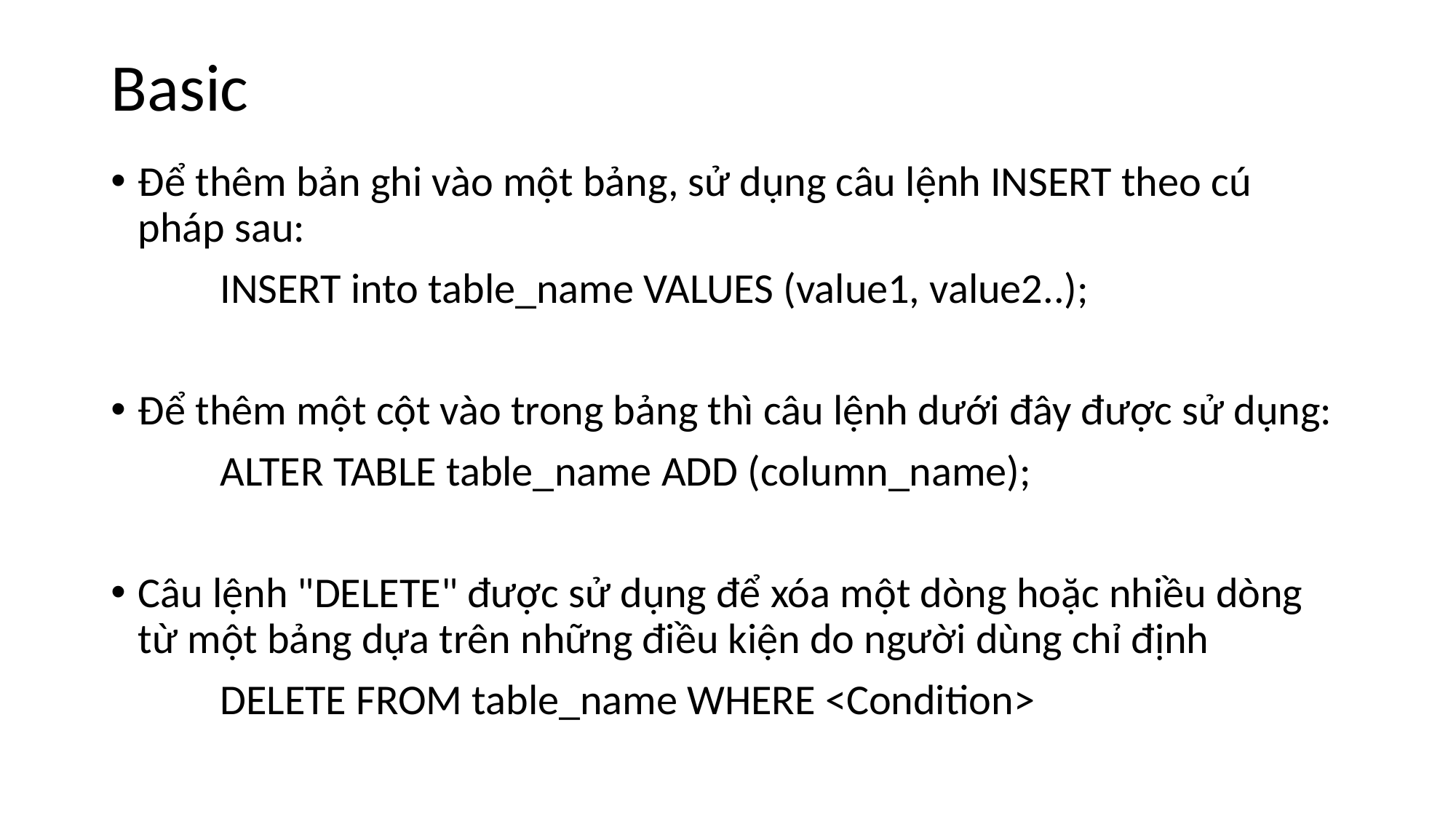

# Basic
Để thêm bản ghi vào một bảng, sử dụng câu lệnh INSERT theo cú pháp sau:
	INSERT into table_name VALUES (value1, value2..);

Để thêm một cột vào trong bảng thì câu lệnh dưới đây được sử dụng:
	ALTER TABLE table_name ADD (column_name);

Câu lệnh "DELETE" được sử dụng để xóa một dòng hoặc nhiều dòng từ một bảng dựa trên những điều kiện do người dùng chỉ định
	DELETE FROM table_name WHERE <Condition>